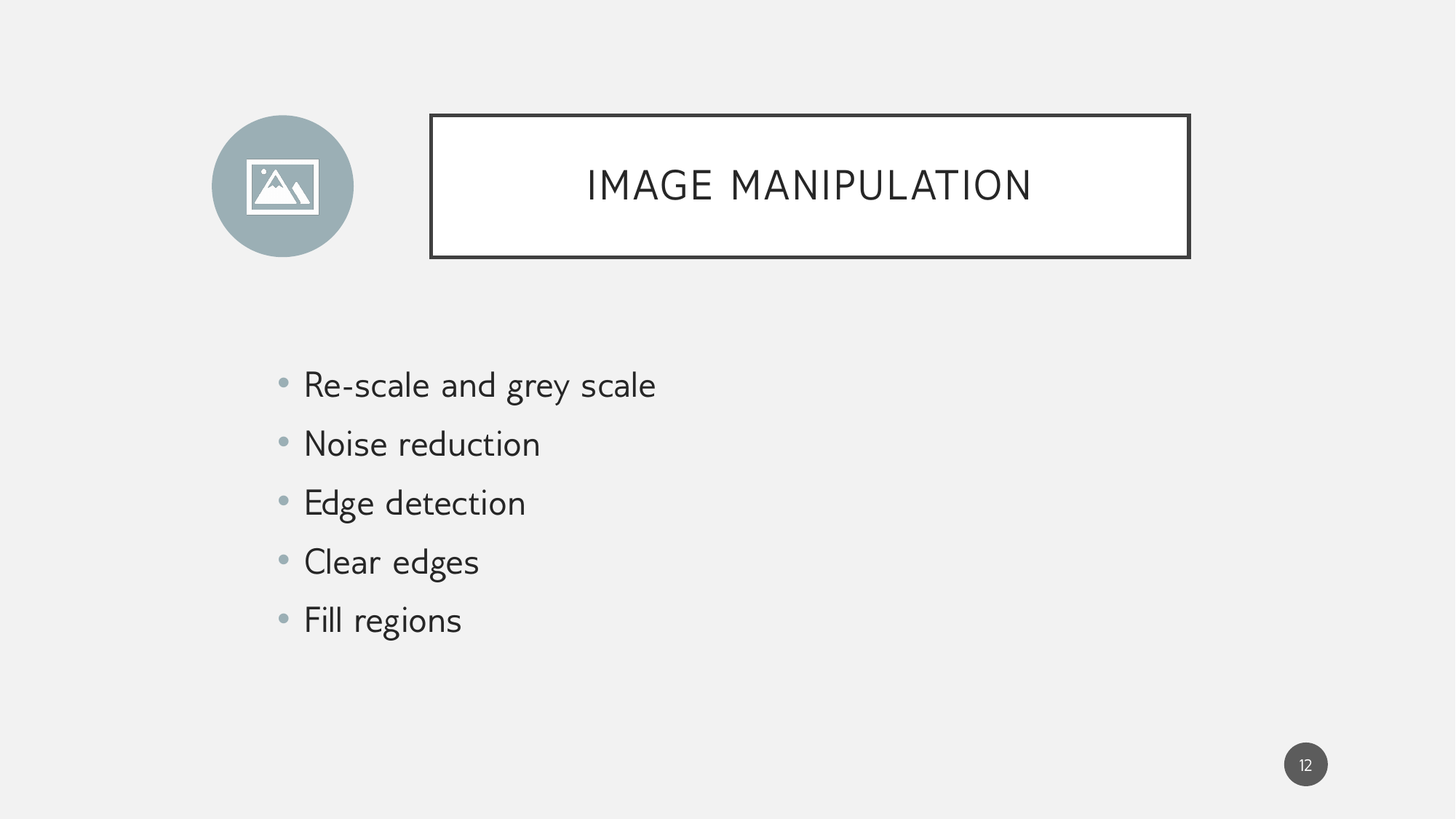

# Image Manipulation

Re-scale and grey scale
Noise reduction
Edge detection
Clear edges
Fill regions
12